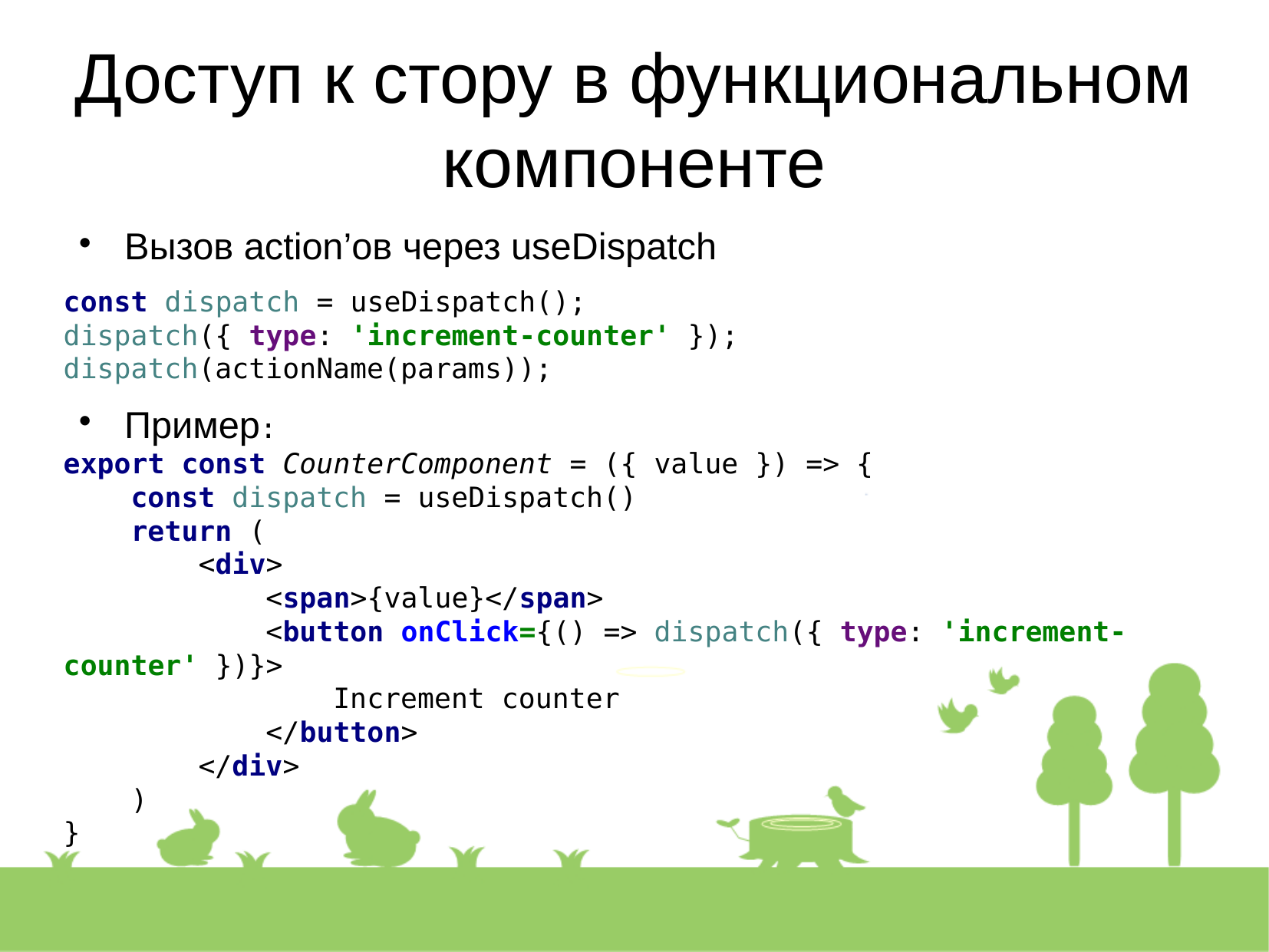

Доступ к стору в функциональном компоненте
Вызов action’ов через useDispatch
const dispatch = useDispatch();
dispatch({ type: 'increment-counter' });
dispatch(actionName(params));
Пример:
export const CounterComponent = ({ value }) => {
    const dispatch = useDispatch()
    return (
        <div>
            <span>{value}</span>
            <button onClick={() => dispatch({ type: 'increment-counter' })}>
                Increment counter
            </button>
        </div>
    )
}